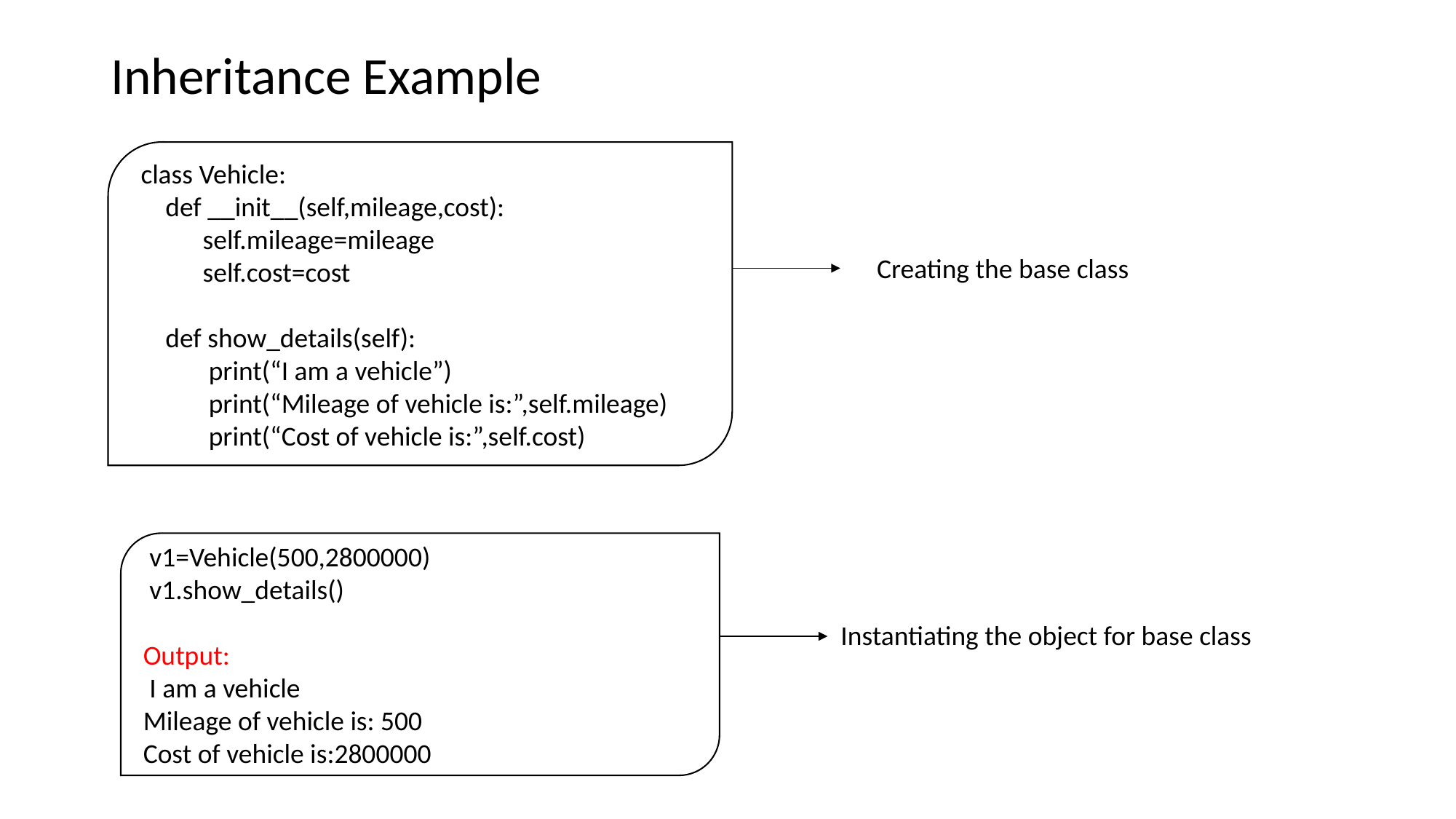

# Inheritance Example
 class Vehicle:
     def __init__(self,mileage,cost):
           self.mileage=mileage
           self.cost=cost

     def show_details(self):
            print(“I am a vehicle”)
            print(“Mileage of vehicle is:”,self.mileage)
            print(“Cost of vehicle is:”,self.cost)
Creating the base class
 v1=Vehicle(500,2800000)
 v1.show_details()

Output:
 I am a vehicle
Mileage of vehicle is: 500
Cost of vehicle is:2800000
Instantiating the object for base class